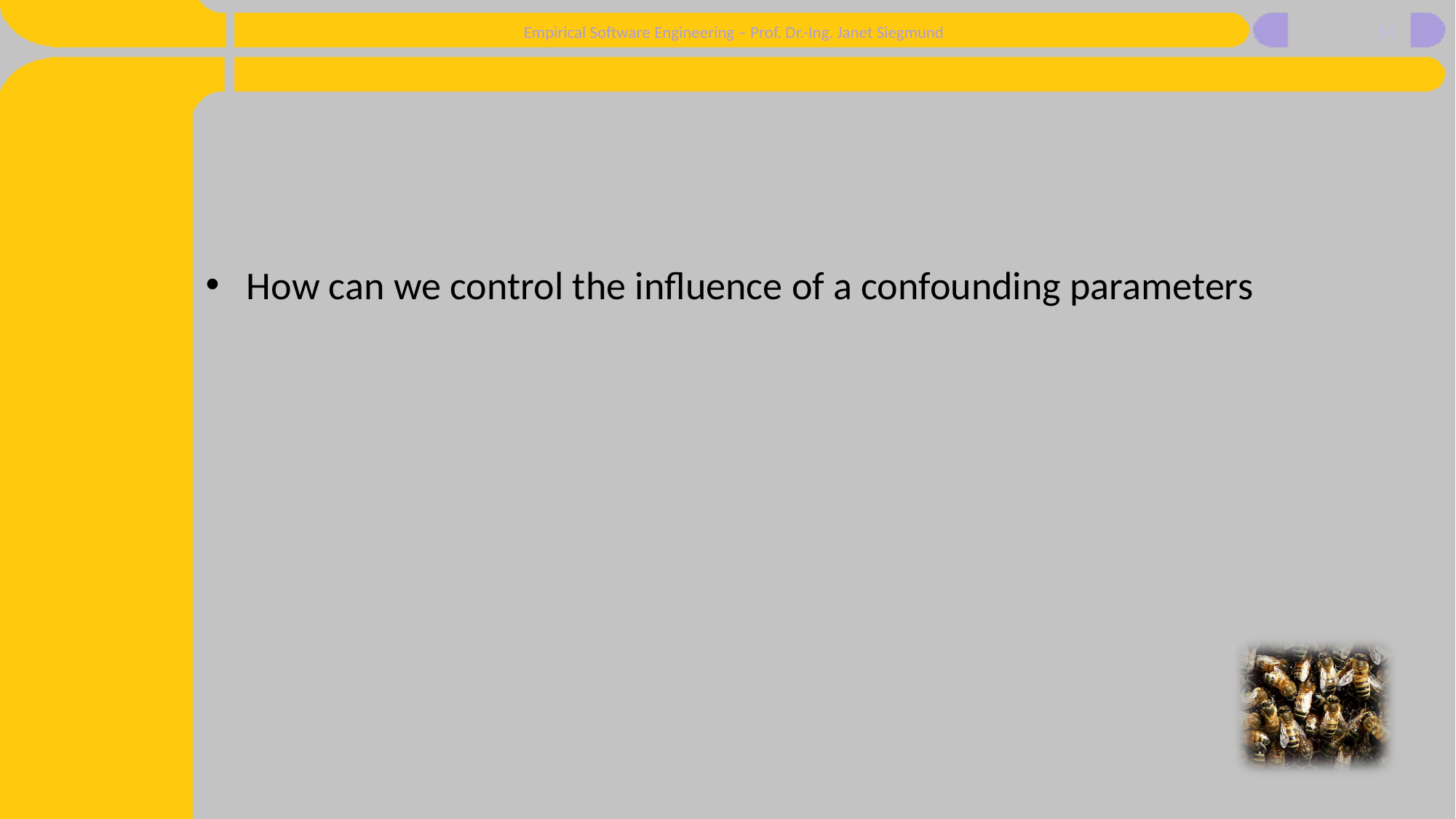

14
#
How can we control the influence of a confounding parameters